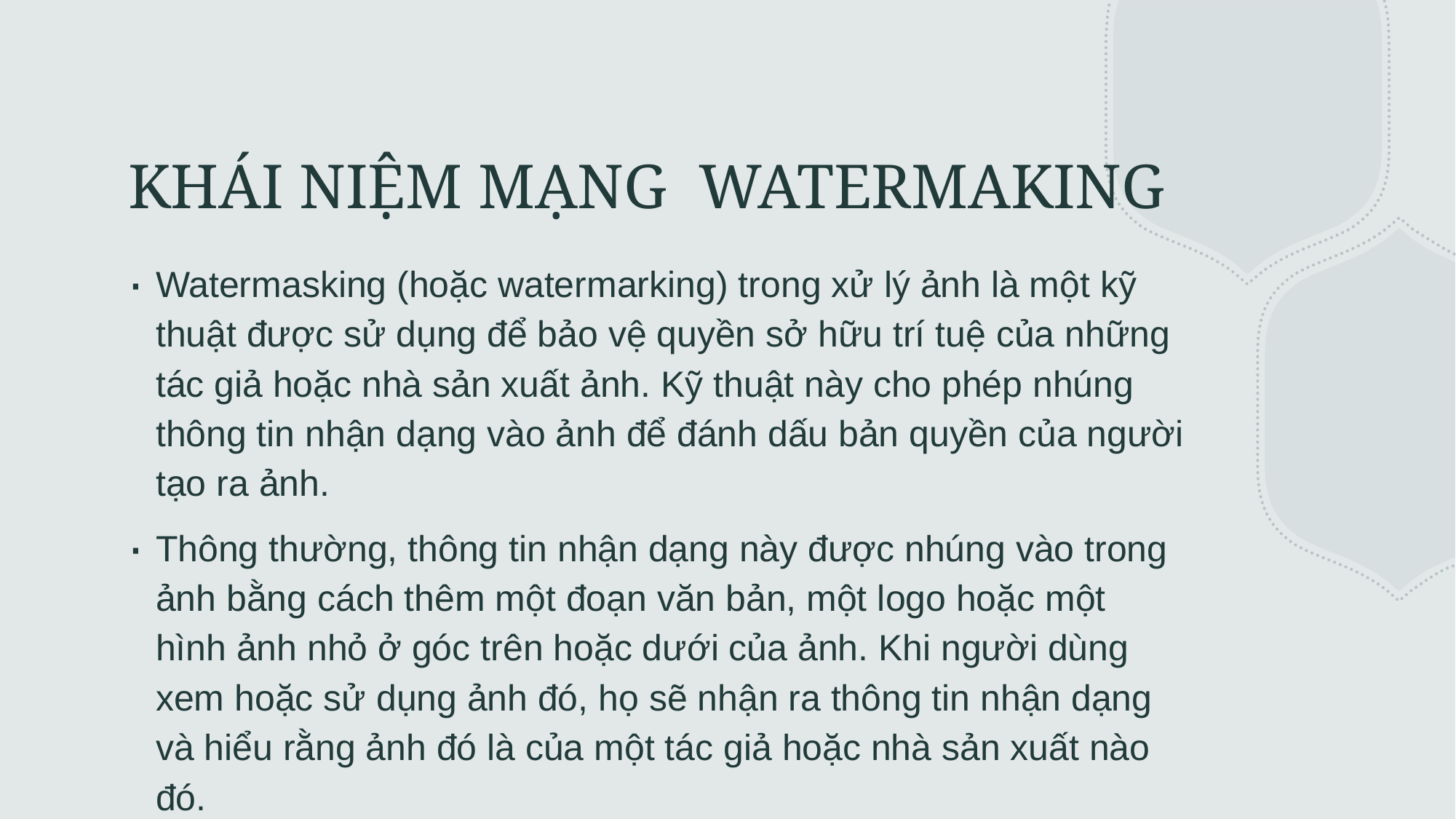

# KHÁI NIỆM MẠNG  WATERMAKING
Watermasking (hoặc watermarking) trong xử lý ảnh là một kỹ thuật được sử dụng để bảo vệ quyền sở hữu trí tuệ của những tác giả hoặc nhà sản xuất ảnh. Kỹ thuật này cho phép nhúng thông tin nhận dạng vào ảnh để đánh dấu bản quyền của người tạo ra ảnh.
Thông thường, thông tin nhận dạng này được nhúng vào trong ảnh bằng cách thêm một đoạn văn bản, một logo hoặc một hình ảnh nhỏ ở góc trên hoặc dưới của ảnh. Khi người dùng xem hoặc sử dụng ảnh đó, họ sẽ nhận ra thông tin nhận dạng và hiểu rằng ảnh đó là của một tác giả hoặc nhà sản xuất nào đó.